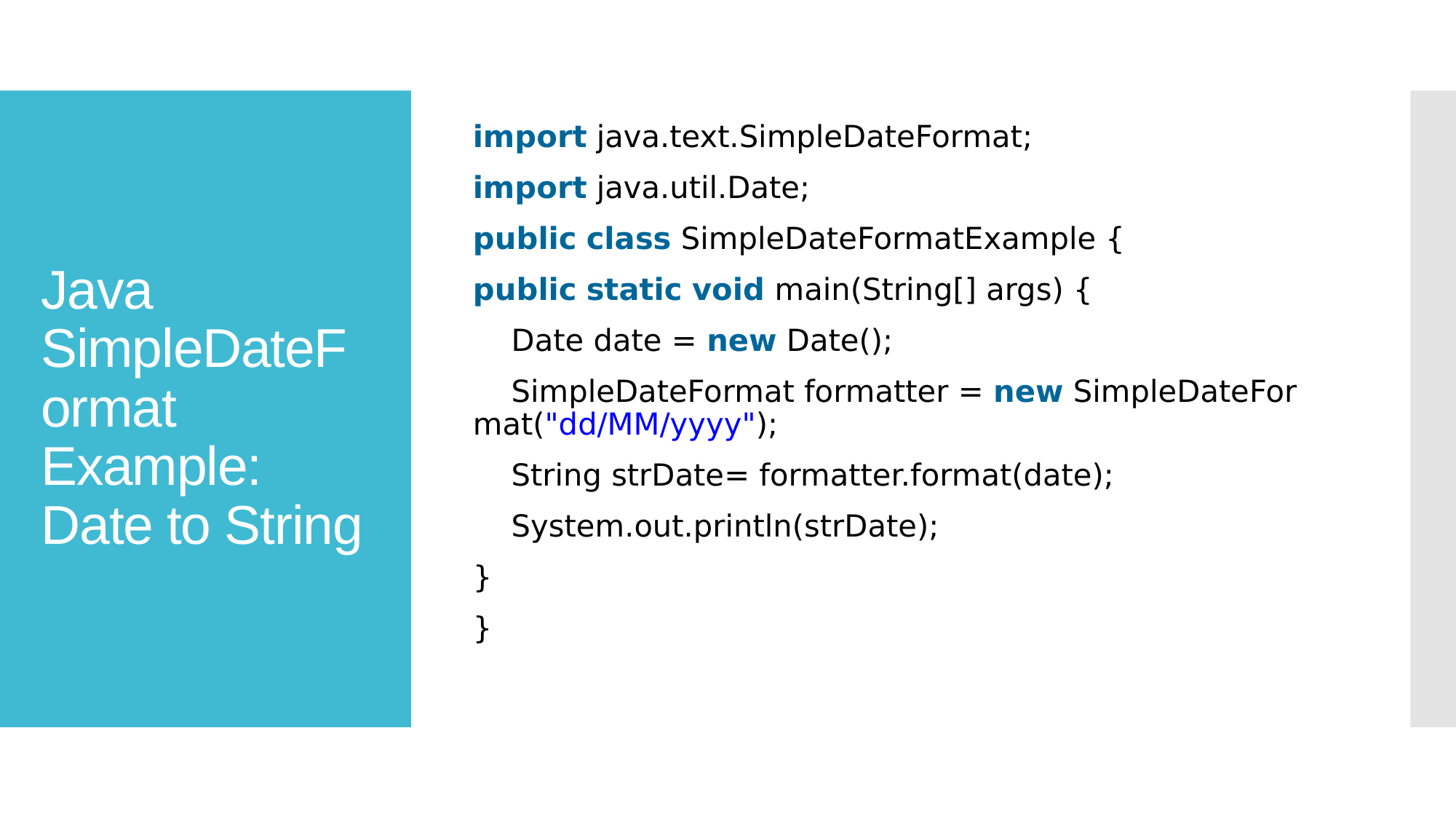

import java.text.SimpleDateFormat;
import java.util.Date;
public class SimpleDateFormatExample {
public static void main(String[] args) {
    Date date = new Date();
    SimpleDateFormat formatter = new SimpleDateFormat("dd/MM/yyyy");
    String strDate= formatter.format(date);
    System.out.println(strDate);
}
}

# Java SimpleDateFormat Example: Date to String